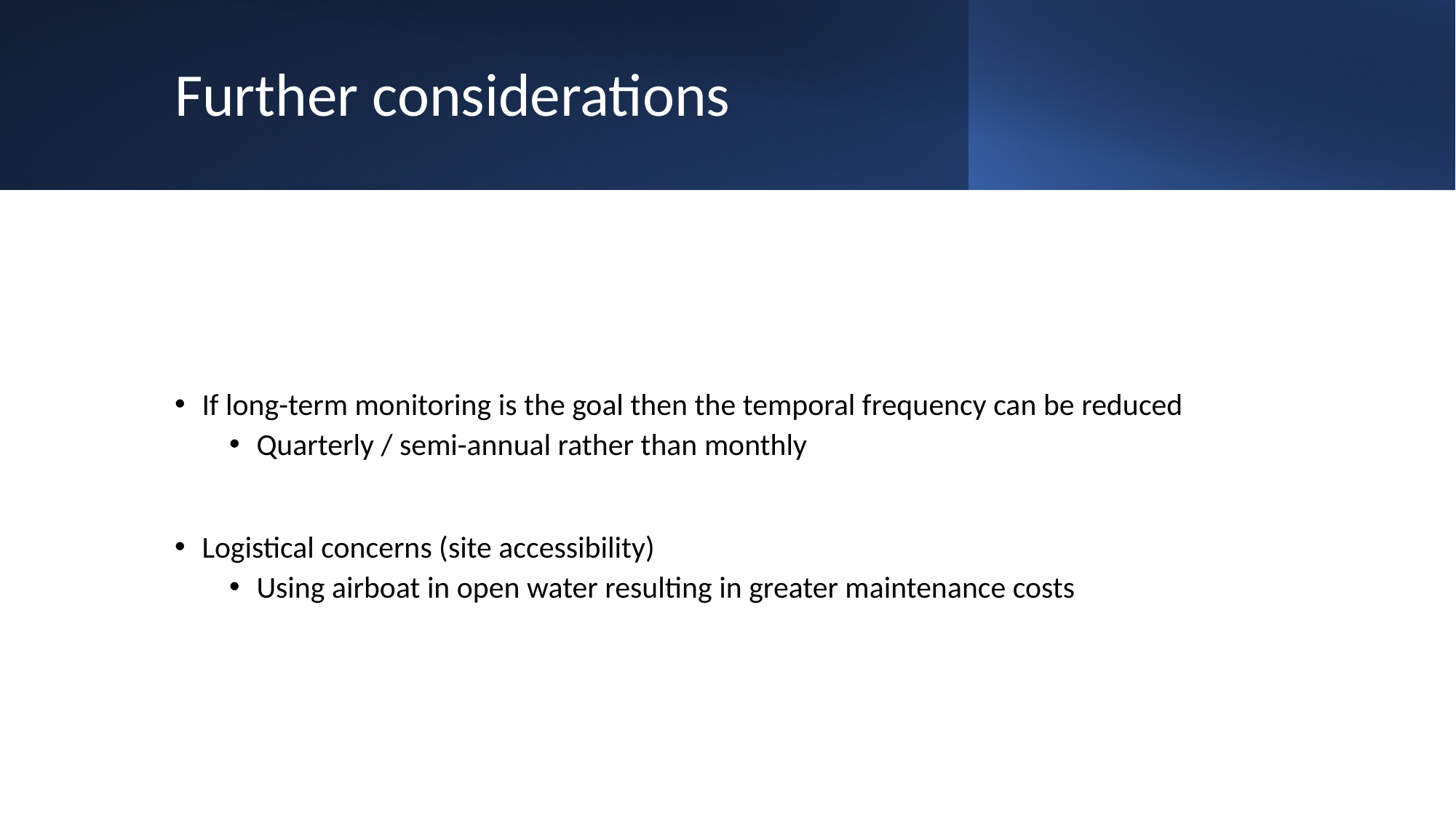

# Further considerations
If long-term monitoring is the goal then the temporal frequency can be reduced
Quarterly / semi-annual rather than monthly

Logistical concerns (site accessibility)
Using airboat in open water resulting in greater maintenance costs